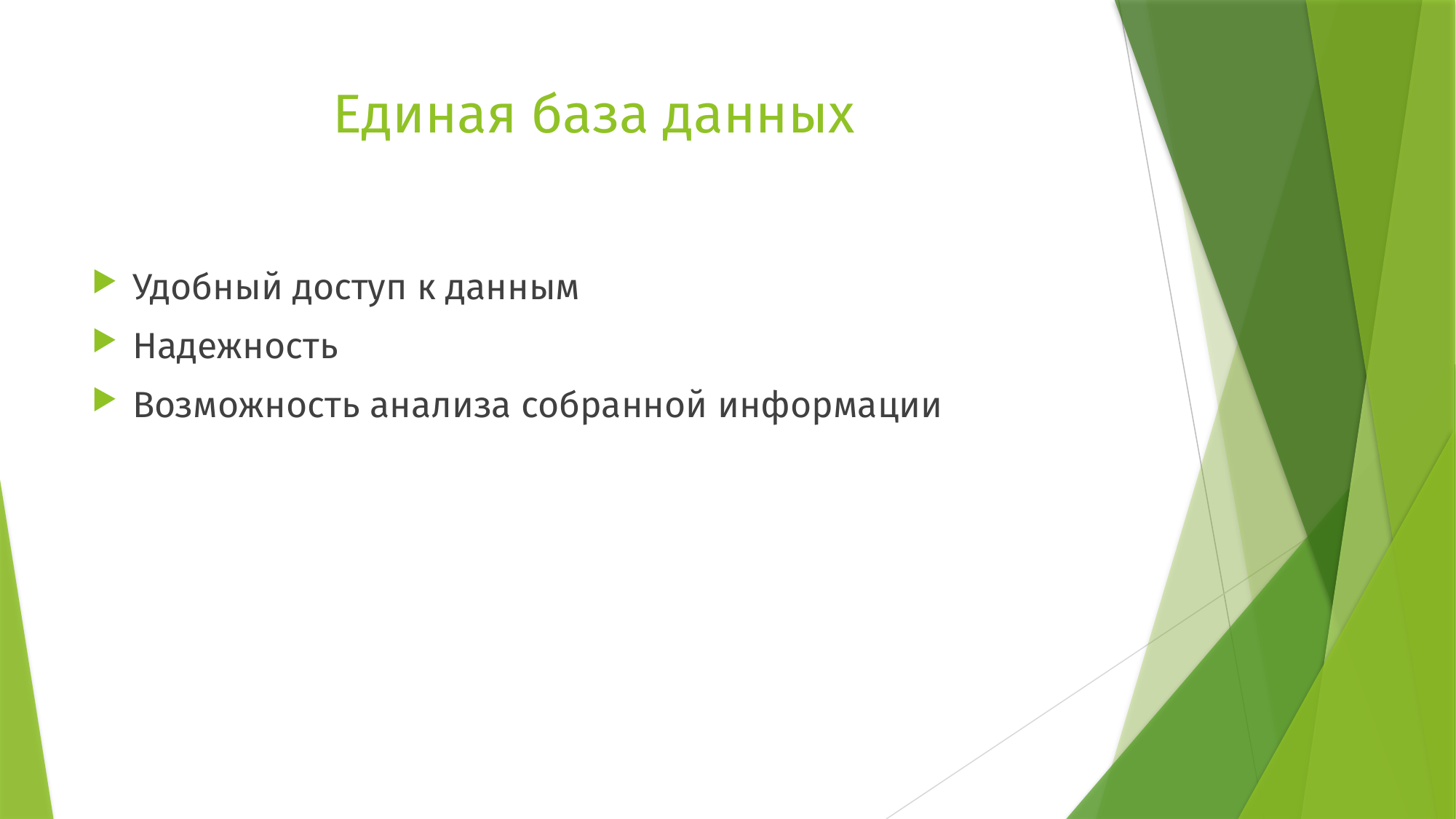

# Единая база данных
Удобный доступ к данным
Надежность
Возможность анализа собранной информации